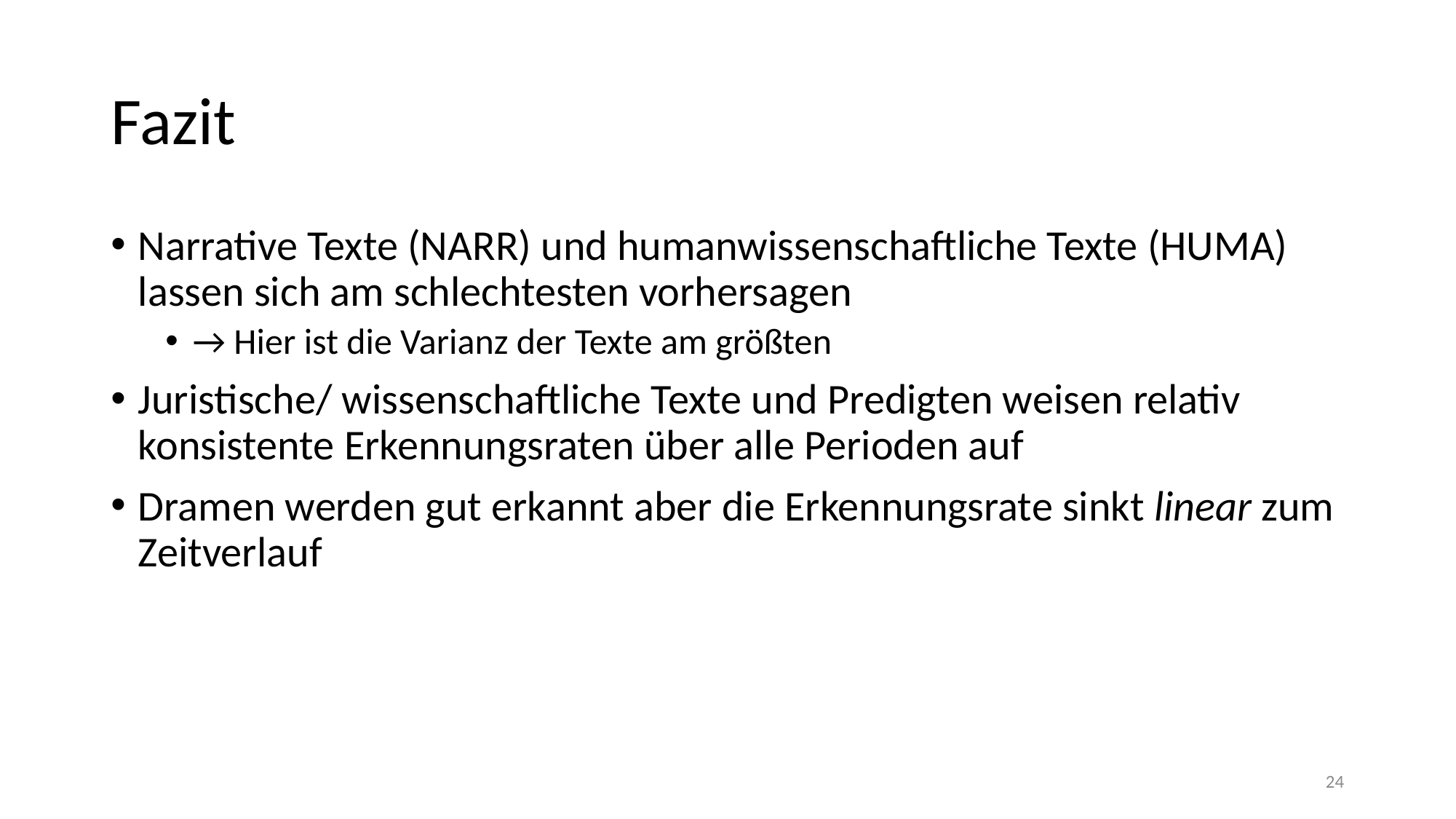

# Fazit
Narrative Texte (NARR) und humanwissenschaftliche Texte (HUMA) lassen sich am schlechtesten vorhersagen
→ Hier ist die Varianz der Texte am größten
Juristische/ wissenschaftliche Texte und Predigten weisen relativ konsistente Erkennungsraten über alle Perioden auf
Dramen werden gut erkannt aber die Erkennungsrate sinkt linear zum Zeitverlauf
24